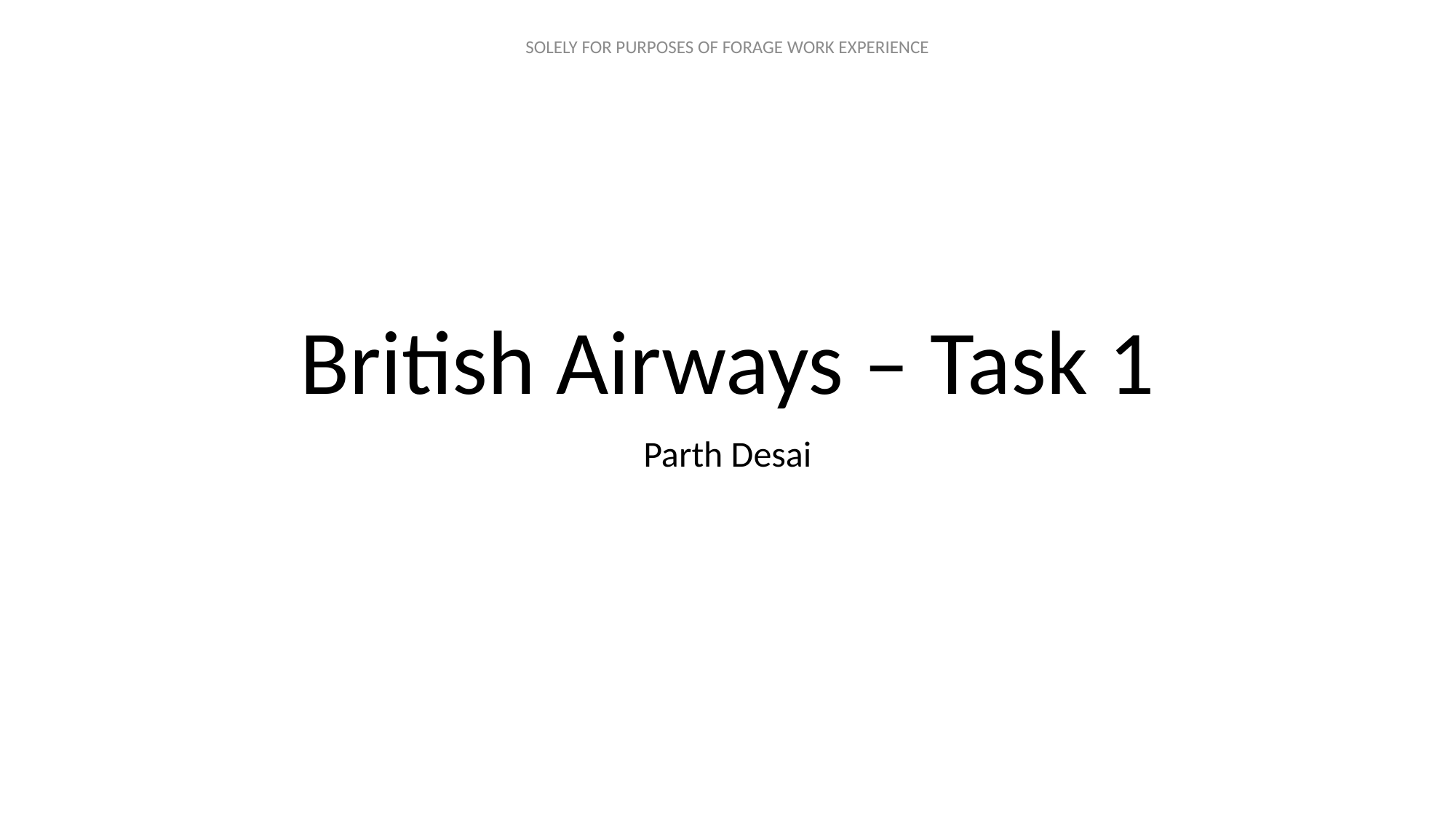

# British Airways – Task 1
Parth Desai